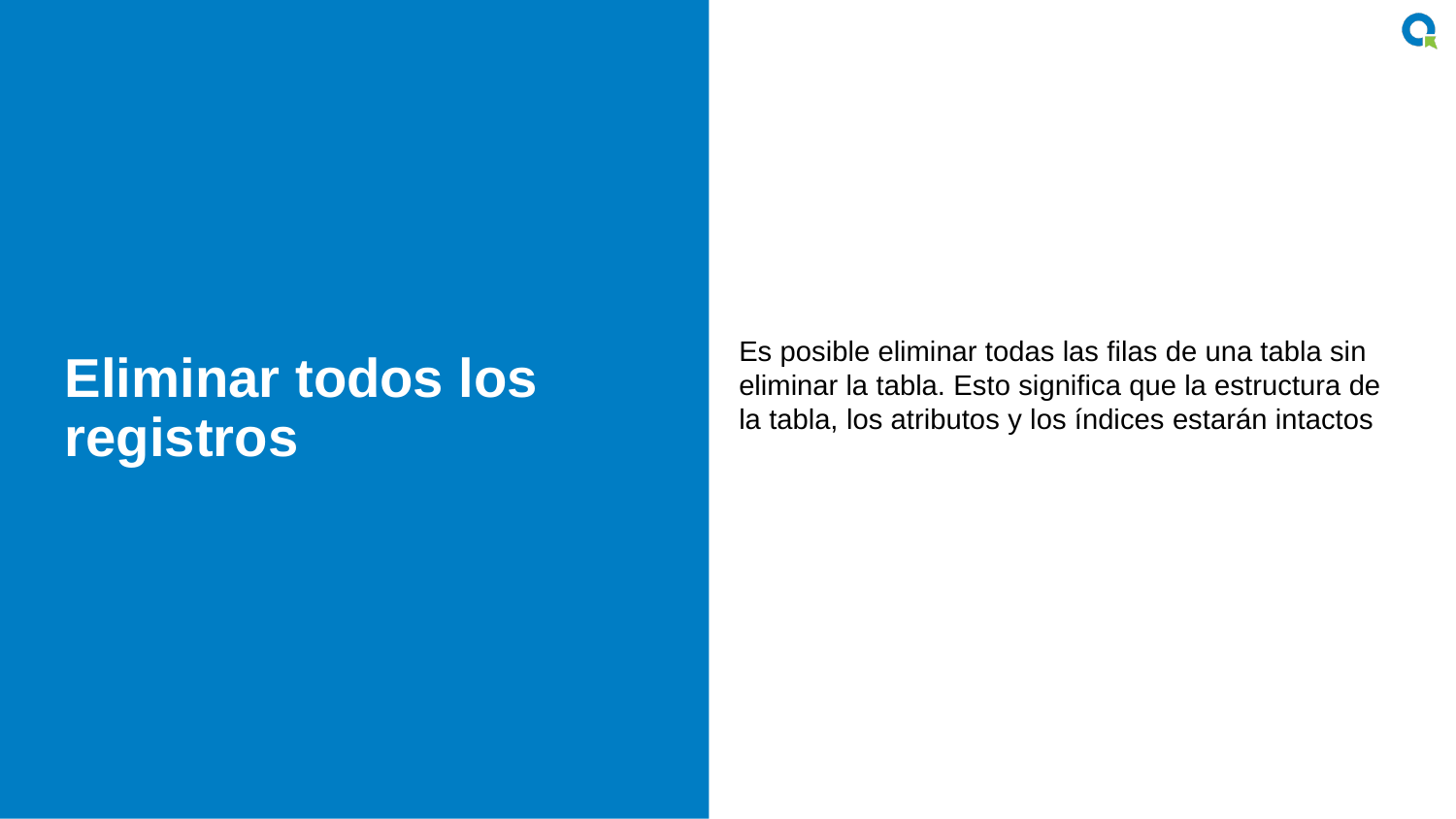

Es posible eliminar todas las filas de una tabla sin eliminar la tabla. Esto significa que la estructura de la tabla, los atributos y los índices estarán intactos
# Eliminar todos los registros